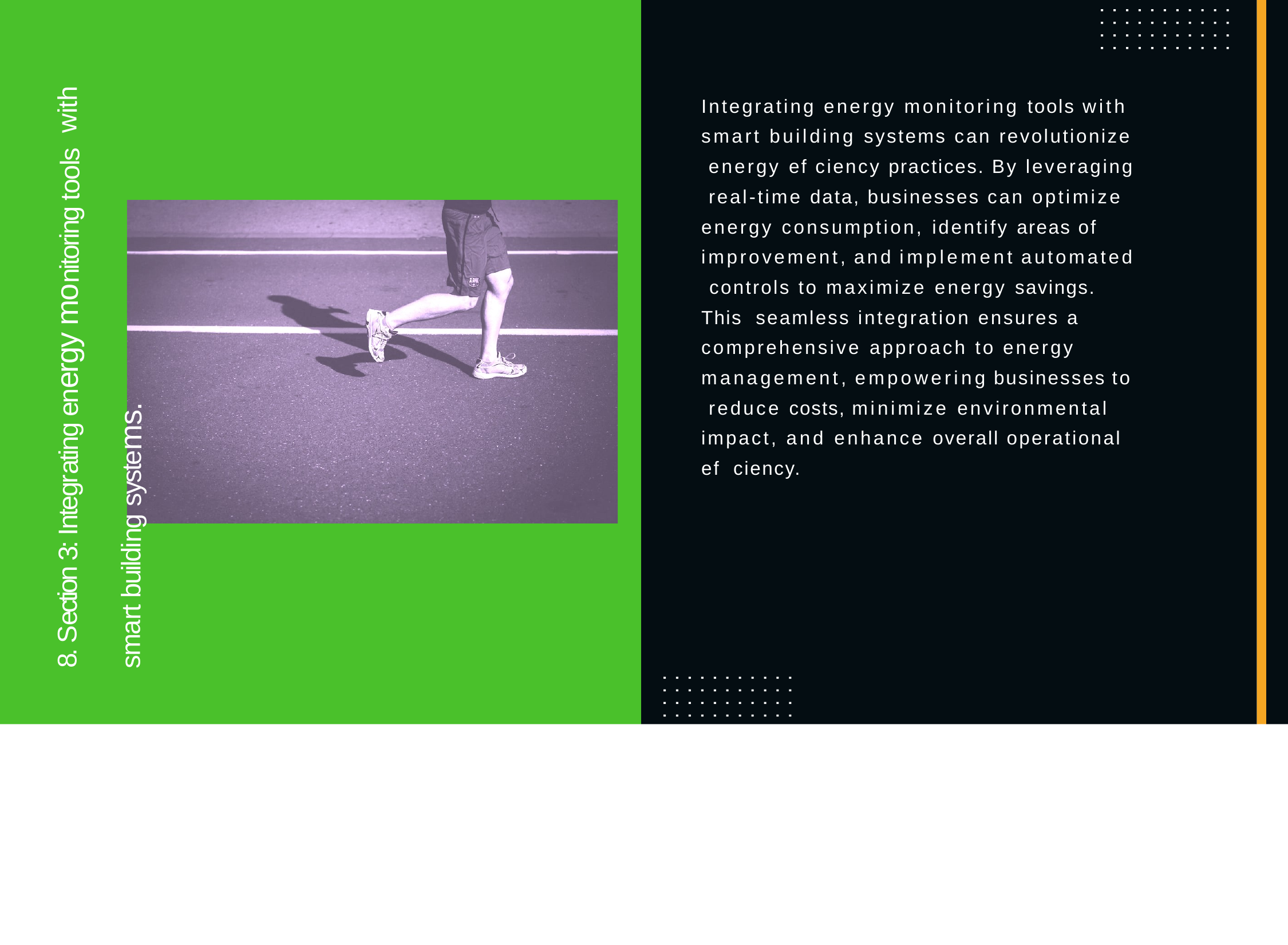

8. Section 3: Integrating energy monitoring tools  with smart building systems.
Integrating energy monitoring tools with  smart building systems can revolutionize  energy ef ciency practices. By leveraging  real-time data, businesses can optimize  energy consumption, identify areas of  improvement, and implement automated  controls to maximize energy savings. This  seamless integration ensures a  comprehensive approach to energy  management, empowering businesses to  reduce costs, minimize environmental  impact, and enhance overall operational  ef ciency.